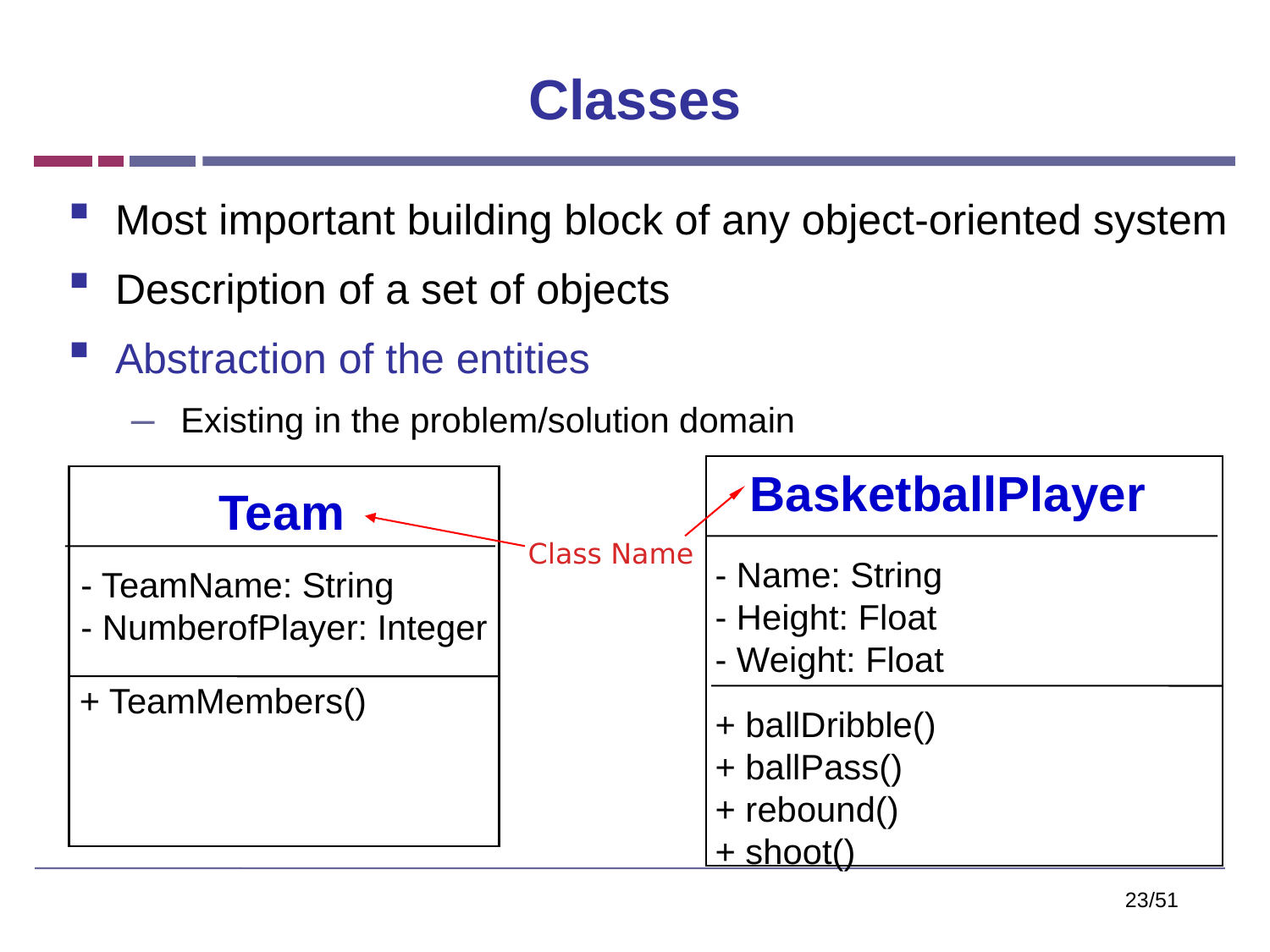

# Classes
Most important building block of any object-oriented system
Description of a set of objects
Abstraction of the entities
 Existing in the problem/solution domain

BasketballPlayer

Team

Class Name

- Name: String
- Height: Float
- Weight: Float

- TeamName: String
- NumberofPlayer: Integer
+ TeamMembers()

+ ballDribble()
+ ballPass()
+ rebound()
+ shoot()
23/51